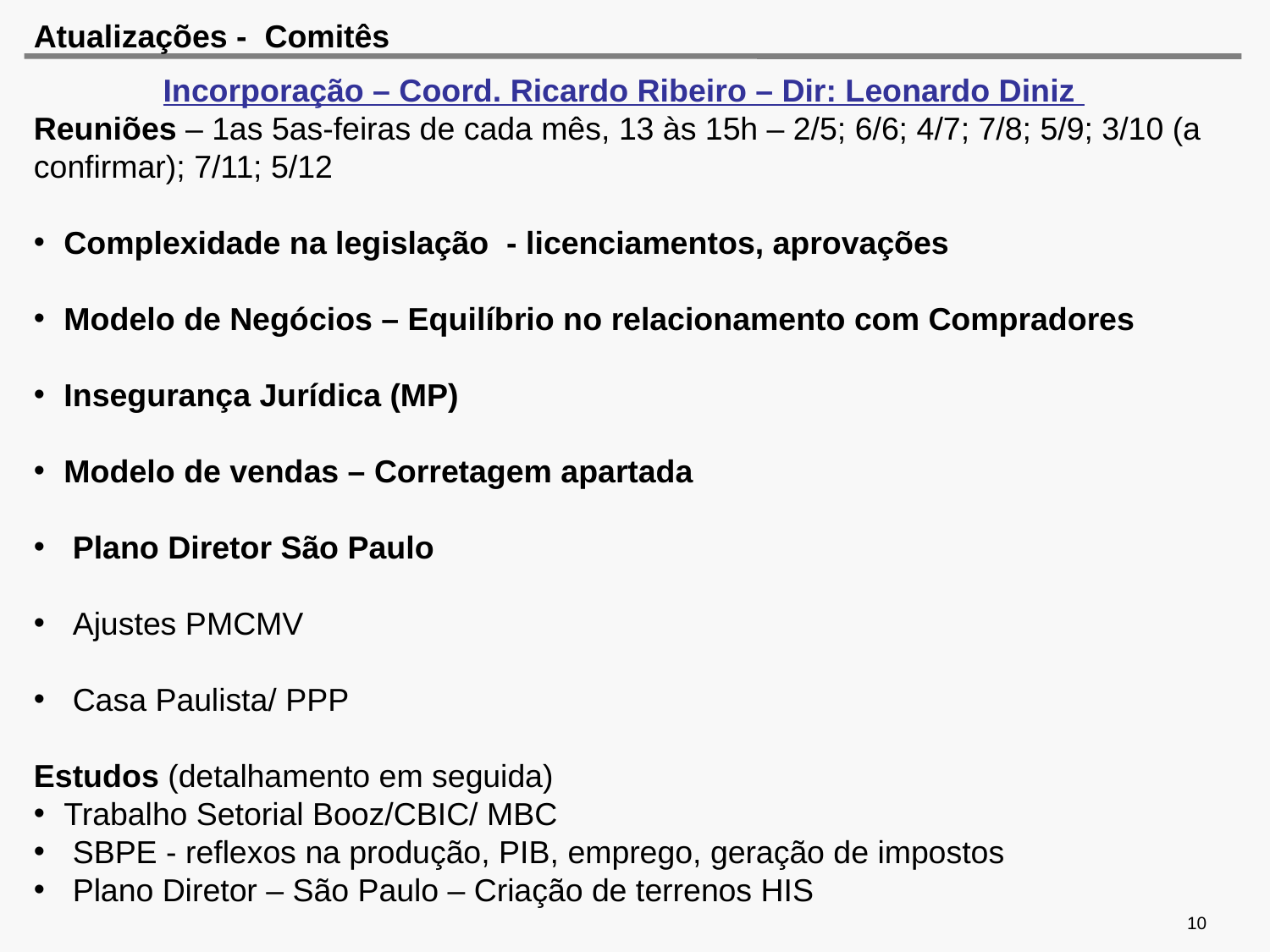

# Atualizações -  Comitês

Incorporação – Coord. Ricardo Ribeiro – Dir: Leonardo Diniz
Reuniões – 1as 5as-feiras de cada mês, 13 às 15h – 2/5; 6/6; 4/7; 7/8; 5/9; 3/10 (a confirmar); 7/11; 5/12

Complexidade na legislação  - licenciamentos, aprovações

Modelo de Negócios – Equilíbrio no relacionamento com Compradores

Insegurança Jurídica (MP)

Modelo de vendas – Corretagem apartada

 Plano Diretor São Paulo

 Ajustes PMCMV

 Casa Paulista/ PPP

Estudos (detalhamento em seguida)
Trabalho Setorial Booz/CBIC/ MBC
 SBPE - reflexos na produção, PIB, emprego, geração de impostos
 Plano Diretor – São Paulo – Criação de terrenos HIS

10